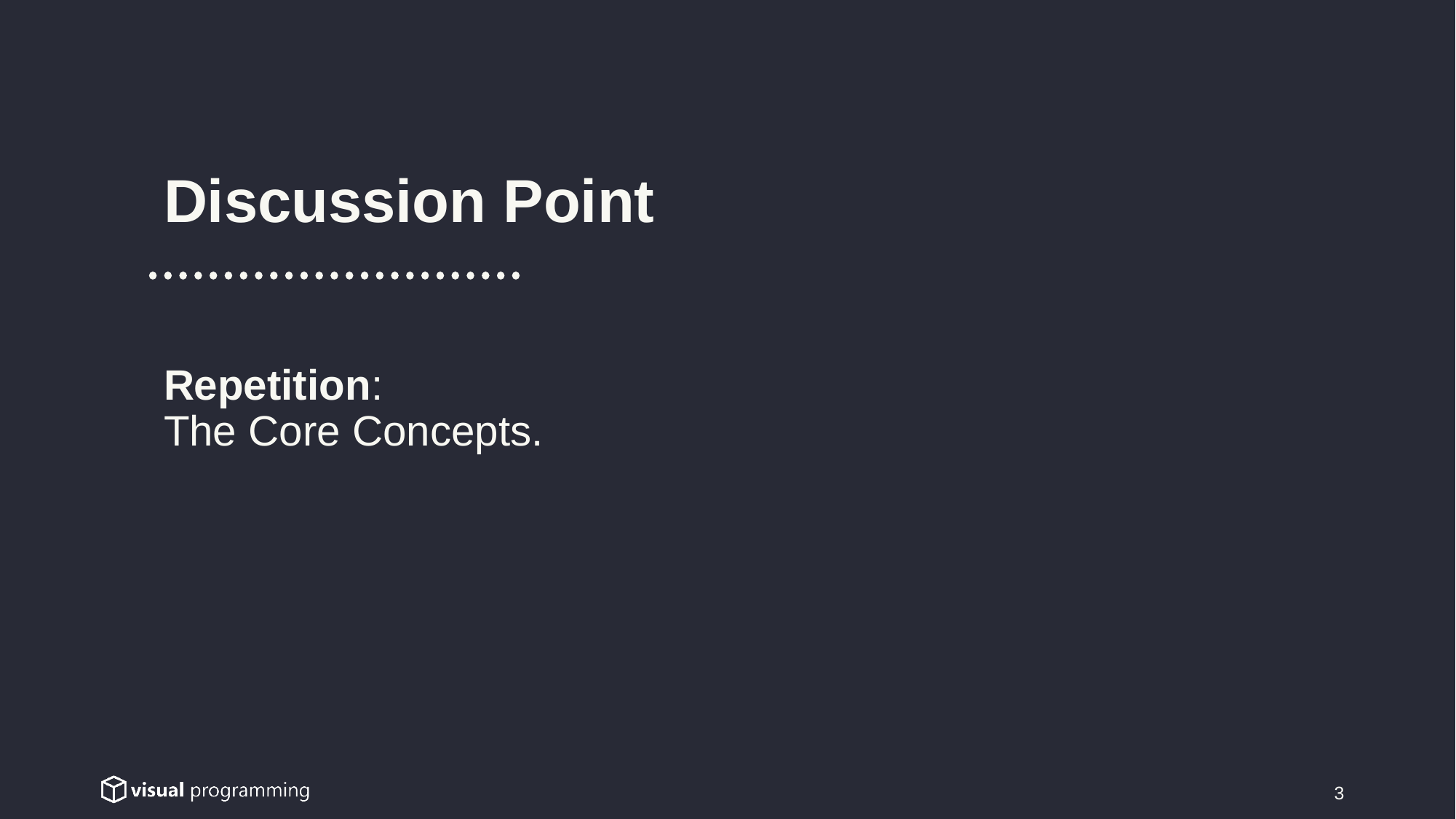

Discussion Point
Repetition:
The Core Concepts.
3